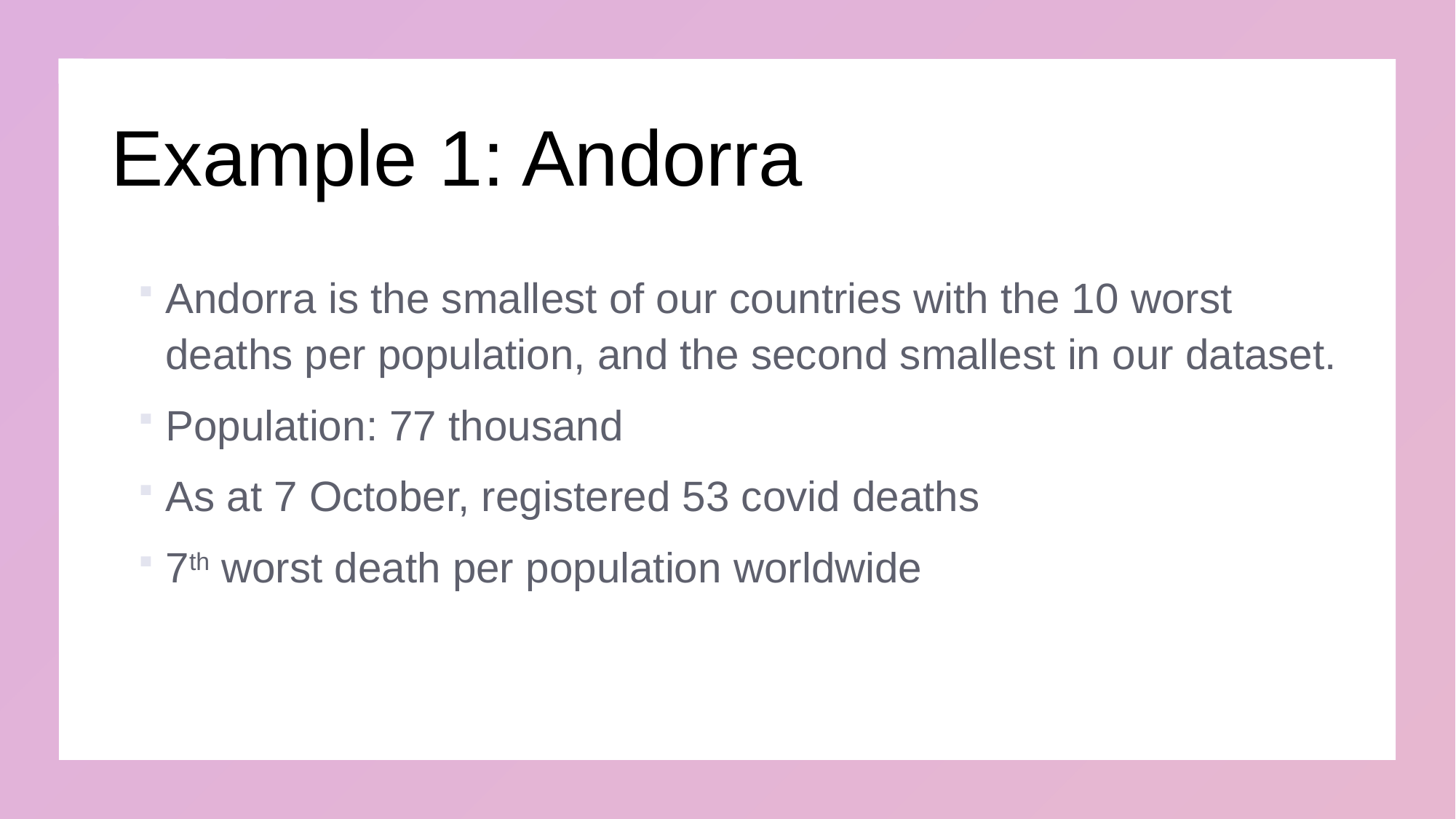

# Example 1: Andorra
Andorra is the smallest of our countries with the 10 worst deaths per population, and the second smallest in our dataset.
Population: 77 thousand
As at 7 October, registered 53 covid deaths
7th worst death per population worldwide